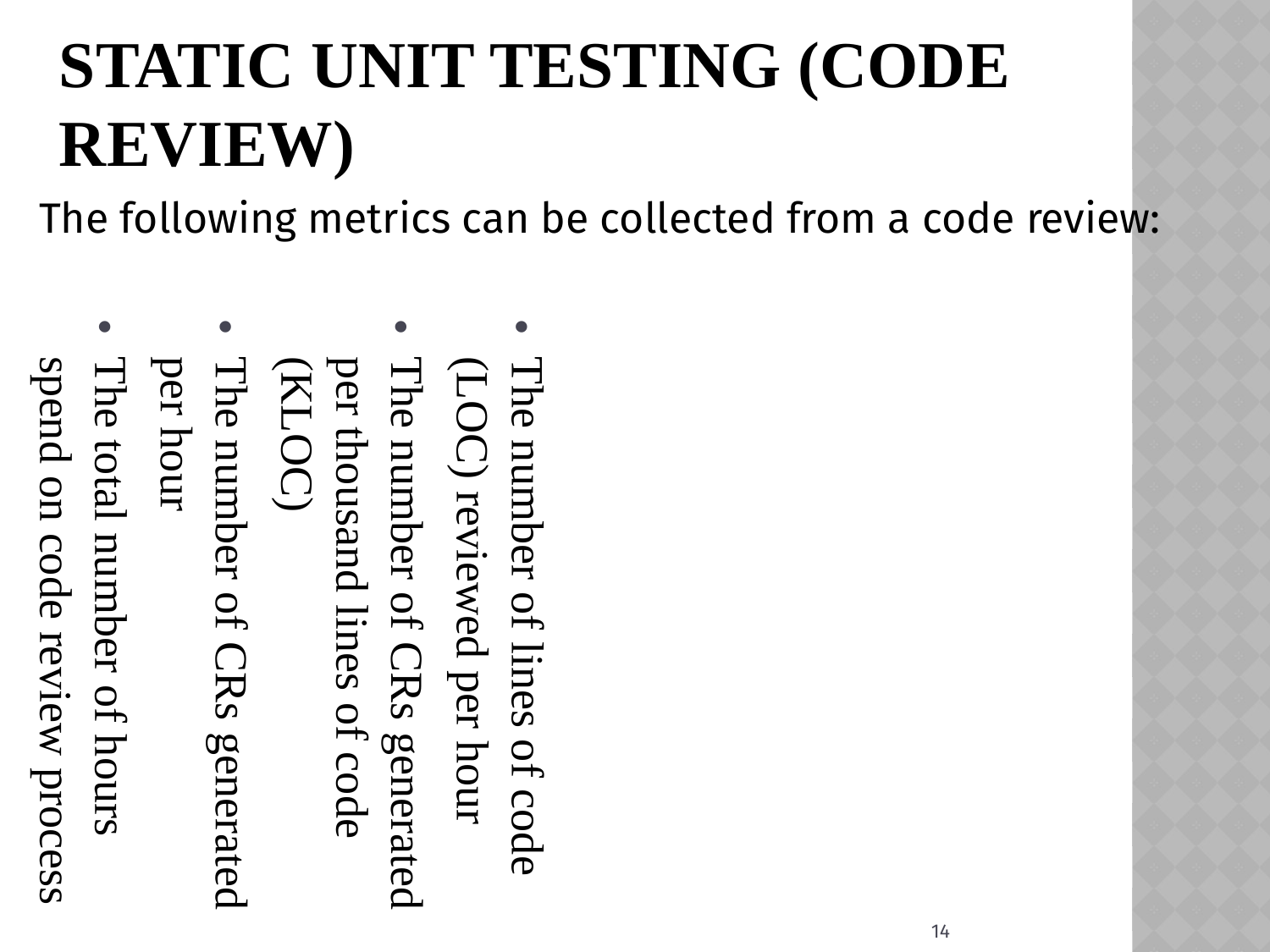

Static Unit Testing (Code Review)

The following metrics can be collected from a code review:
The number of lines of code (LOC) reviewed per hour
The number of CRs generated per thousand lines of code (KLOC)
The number of CRs generated per hour
The total number of hours spend on code review process
14